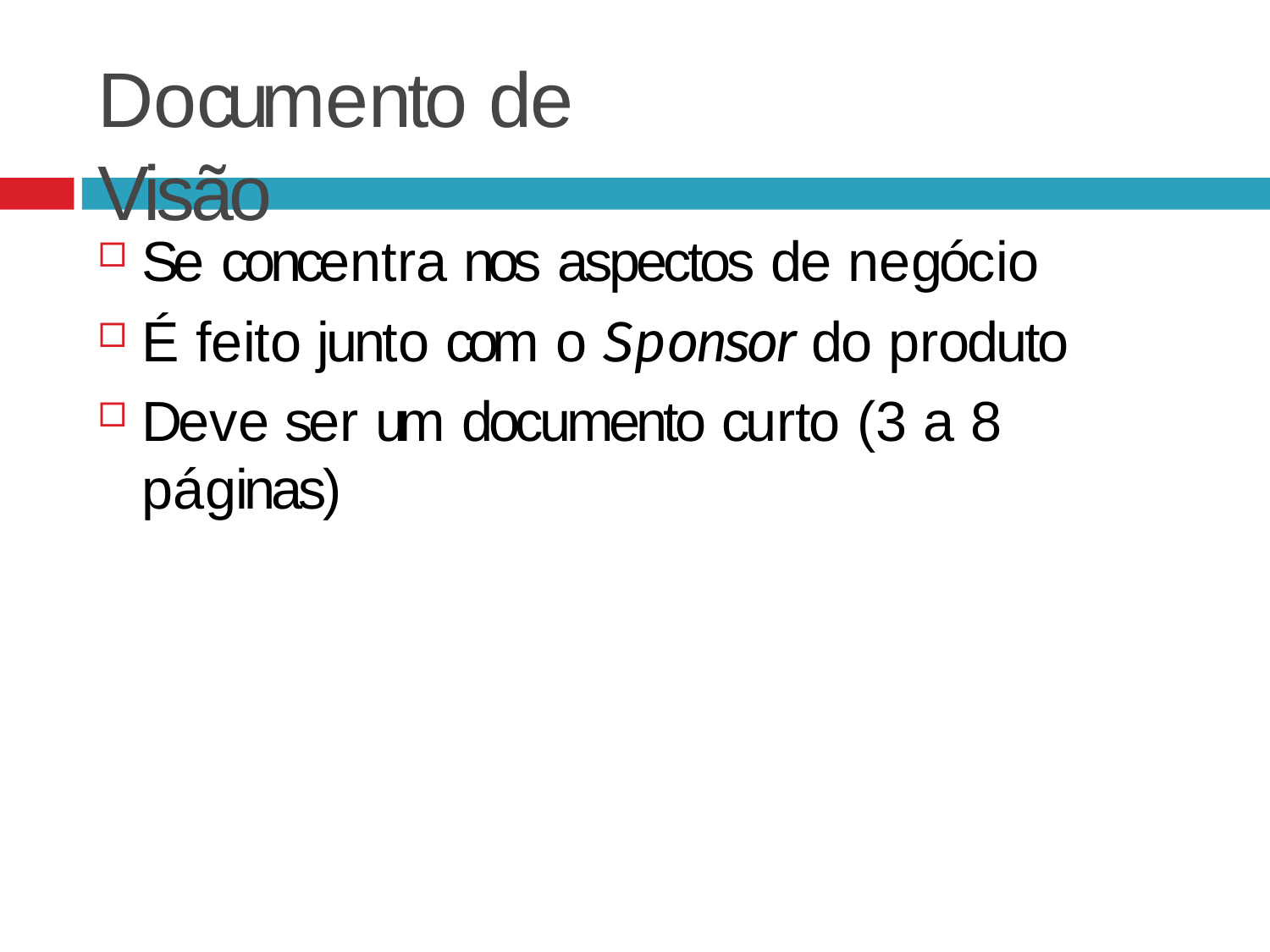

# Documento de Visão
Se concentra nos aspectos de negócio
É feito junto com o Sponsor do produto
Deve ser um documento curto (3 a 8 páginas)